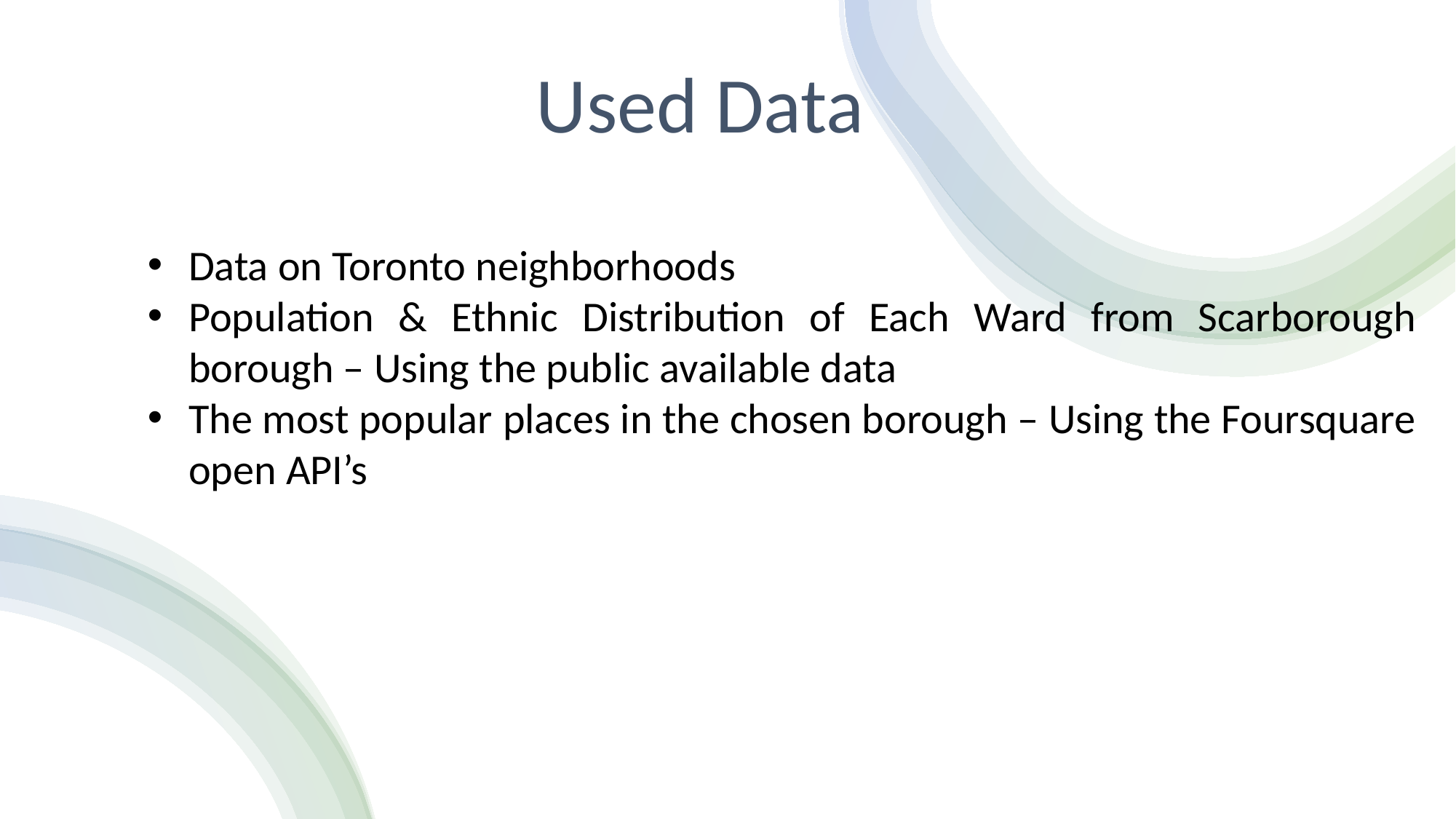

# Used Data
Data on Toronto neighborhoods
Population & Ethnic Distribution of Each Ward from Scarborough borough – Using the public available data
The most popular places in the chosen borough – Using the Foursquare open API’s